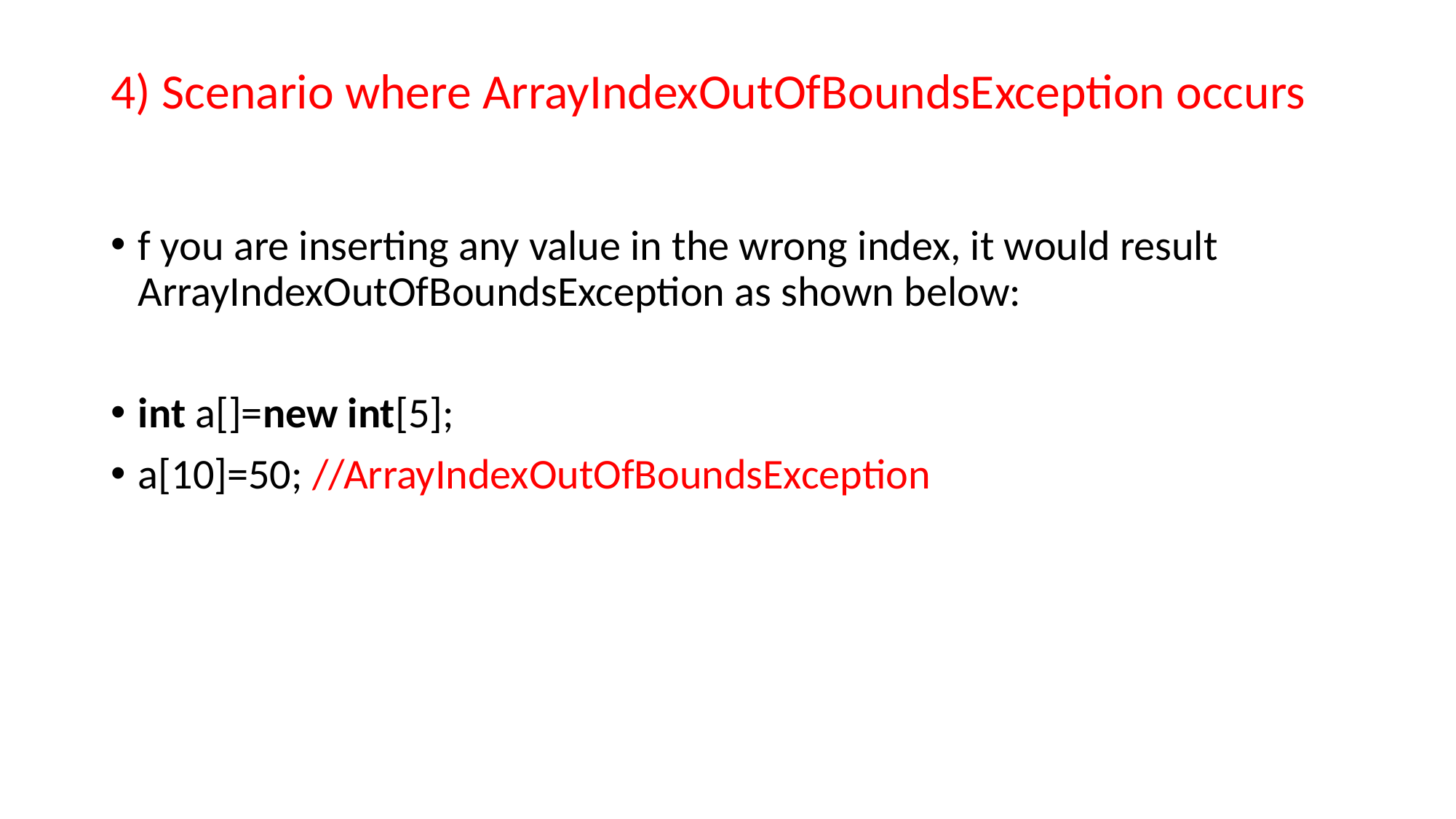

# 4) Scenario where ArrayIndexOutOfBoundsException occurs
f you are inserting any value in the wrong index, it would result ArrayIndexOutOfBoundsException as shown below:

int a[]=new int[5];
a[10]=50; //ArrayIndexOutOfBoundsException